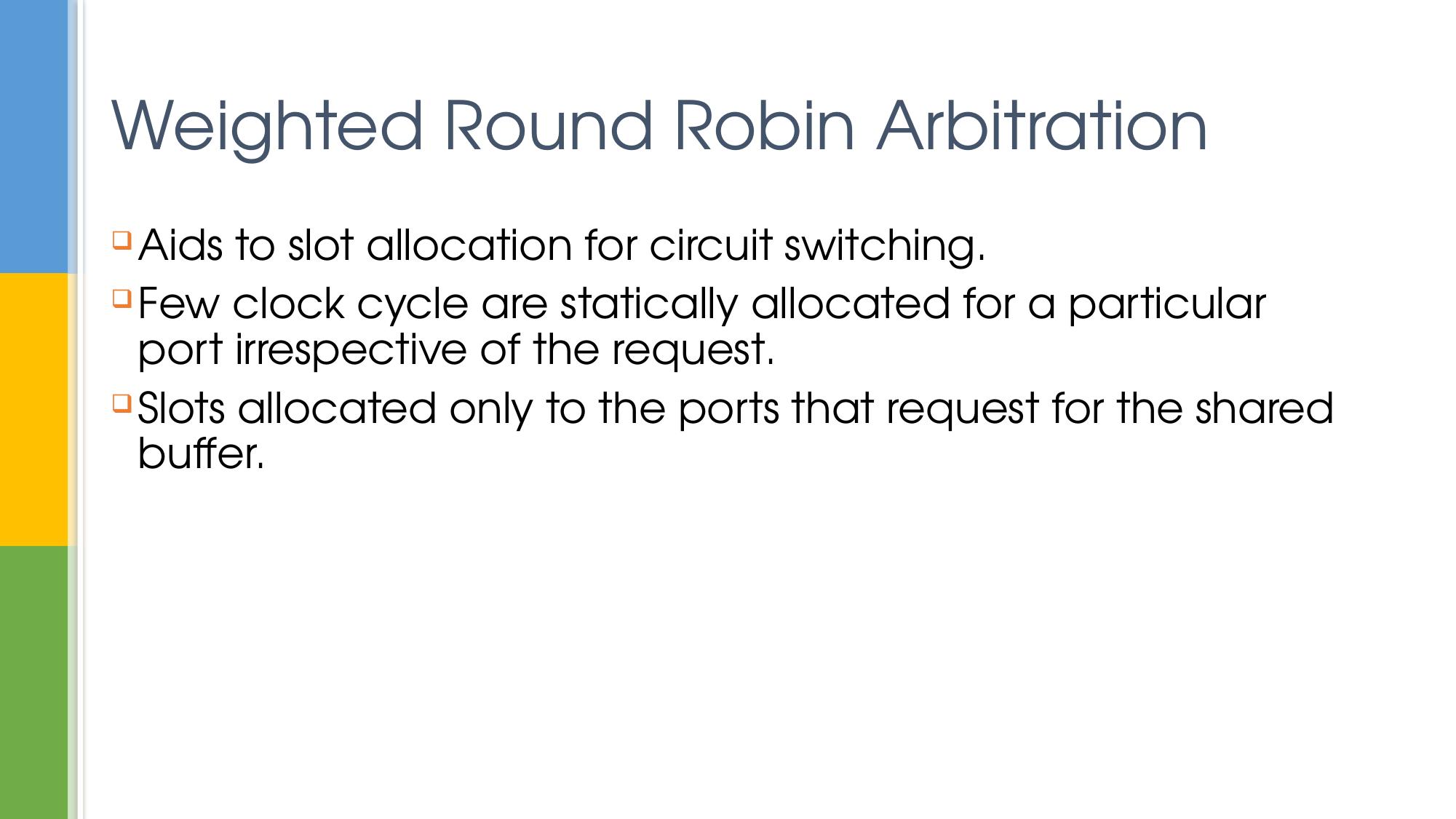

# Weighted Round Robin Arbitration
Aids to slot allocation for circuit switching.
Few clock cycle are statically allocated for a particular port irrespective of the request.
Slots allocated only to the ports that request for the shared buffer.